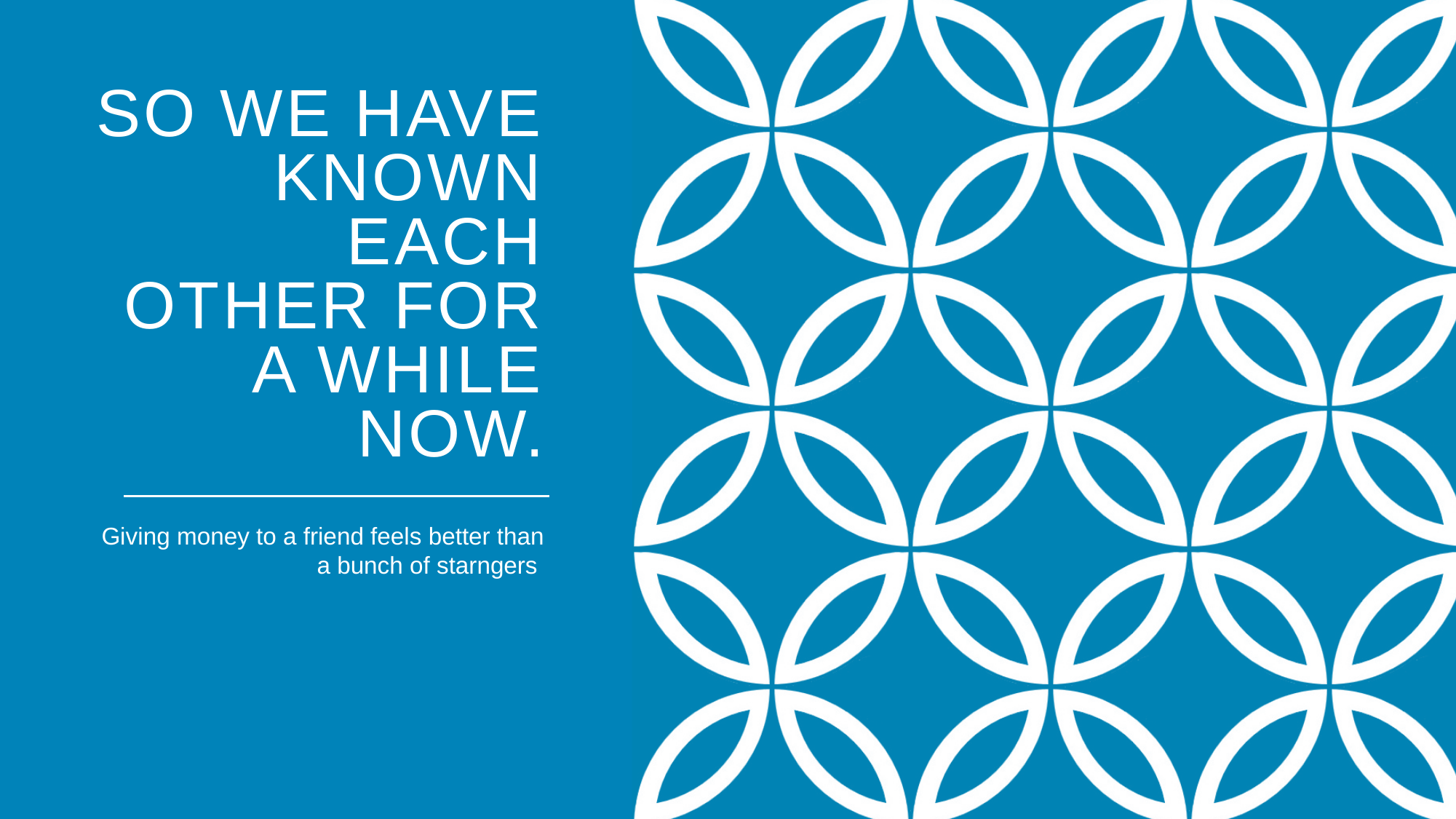

# SO WE HAVE KNOWN EACH OTHER FOR A WHILE NOW.
Giving money to a friend feels better than a bunch of starngers